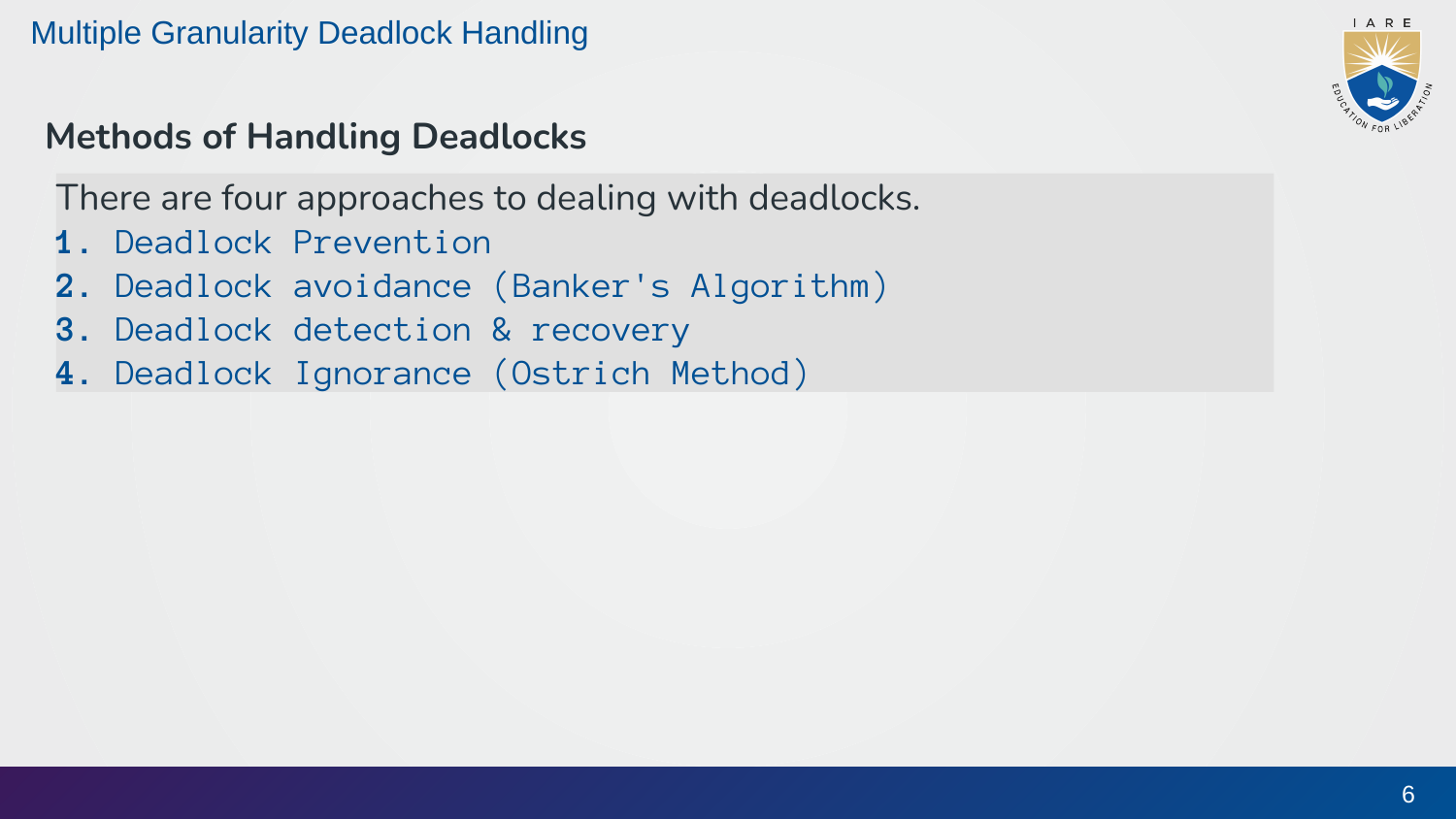

# Multiple Granularity Deadlock Handling
Methods of Handling Deadlocks
There are four approaches to dealing with deadlocks.
1. Deadlock Prevention
2. Deadlock avoidance (Banker's Algorithm)
3. Deadlock detection & recovery
4. Deadlock Ignorance (Ostrich Method)
6